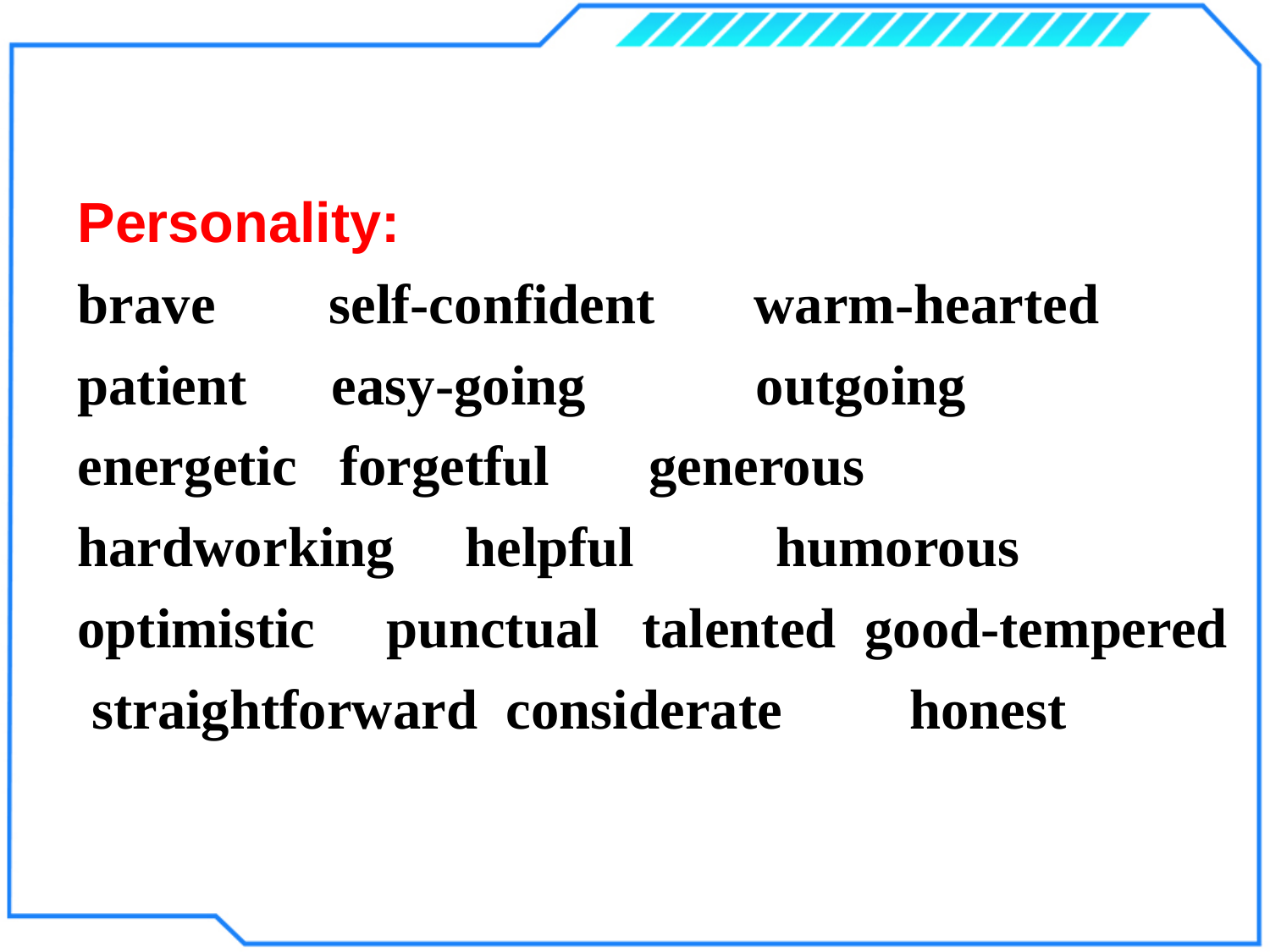

Personality:
brave        self-confident       warm-hearted
patient      easy-going            outgoing      energetic   forgetful       generous      hardworking     helpful          humorous       optimistic     punctual   talented  good-tempered  straightforward  considerate         honest